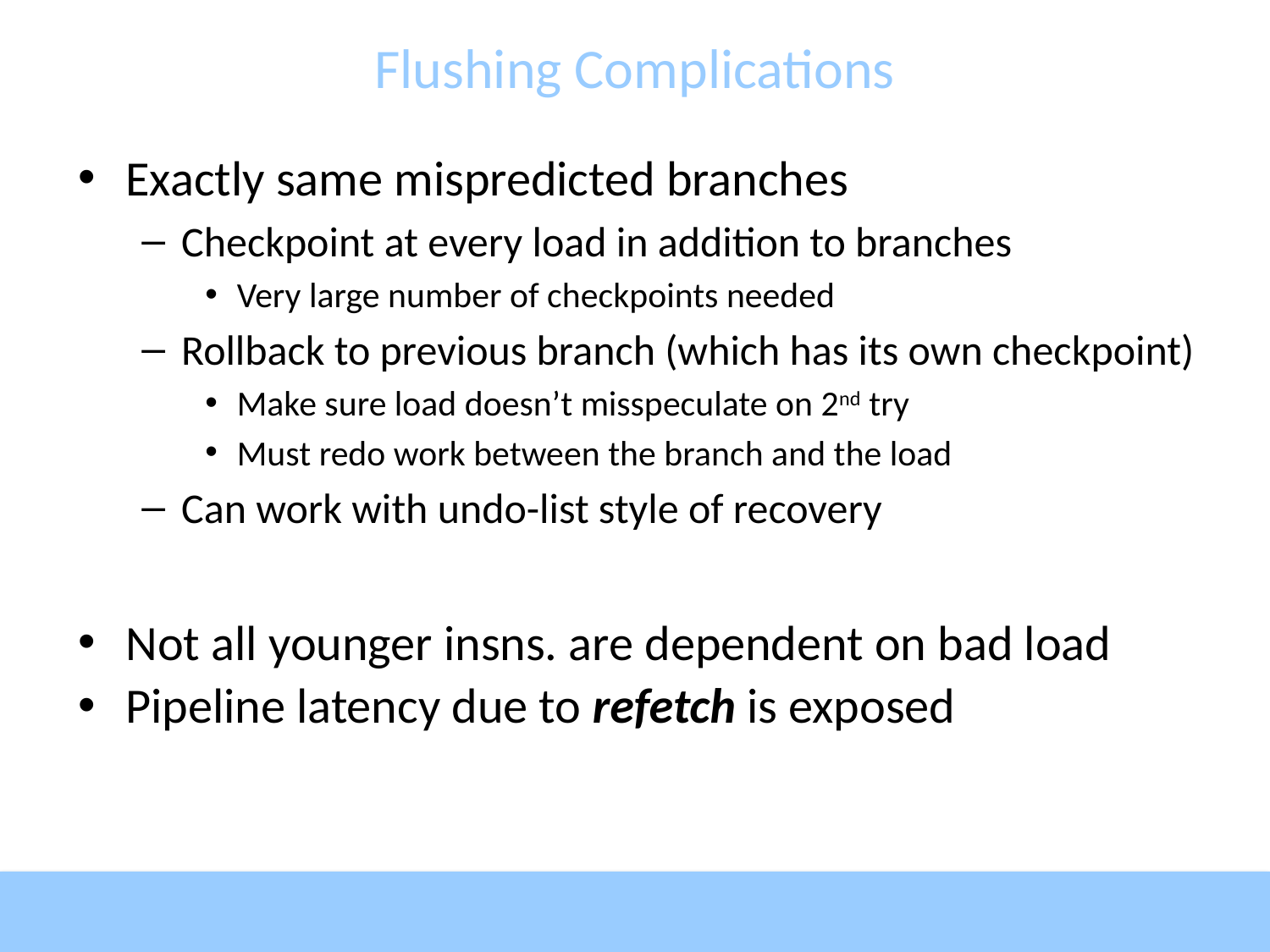

# Flushing Complications
Exactly same mispredicted branches
Checkpoint at every load in addition to branches
Very large number of checkpoints needed
Rollback to previous branch (which has its own checkpoint)
Make sure load doesn’t misspeculate on 2nd try
Must redo work between the branch and the load
Can work with undo-list style of recovery

Not all younger insns. are dependent on bad load
Pipeline latency due to refetch is exposed